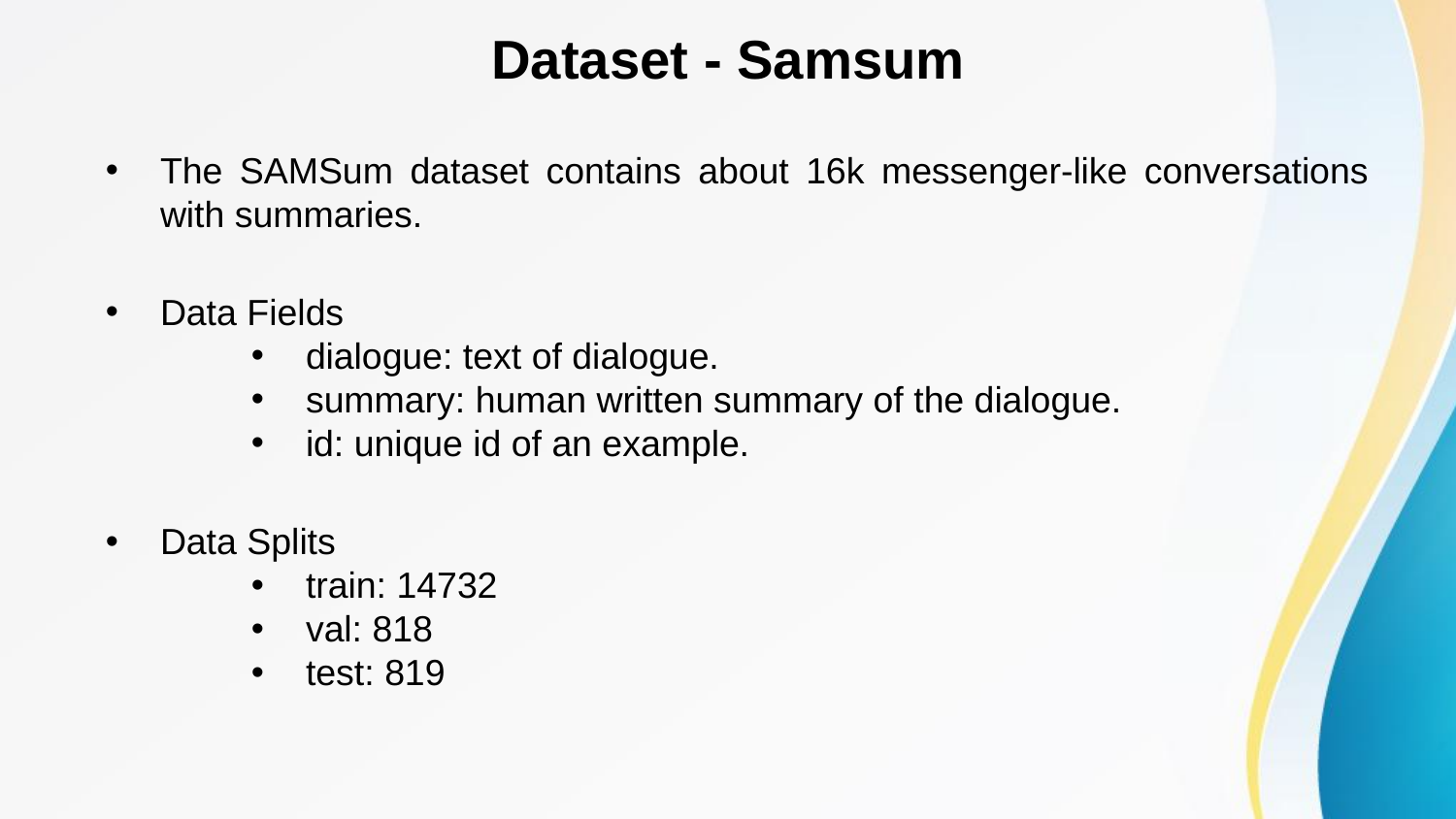

# Dataset - Samsum
The SAMSum dataset contains about 16k messenger-like conversations with summaries.

Data Fields
dialogue: text of dialogue.
summary: human written summary of the dialogue.
id: unique id of an example.

Data Splits
train: 14732
val: 818
test: 819